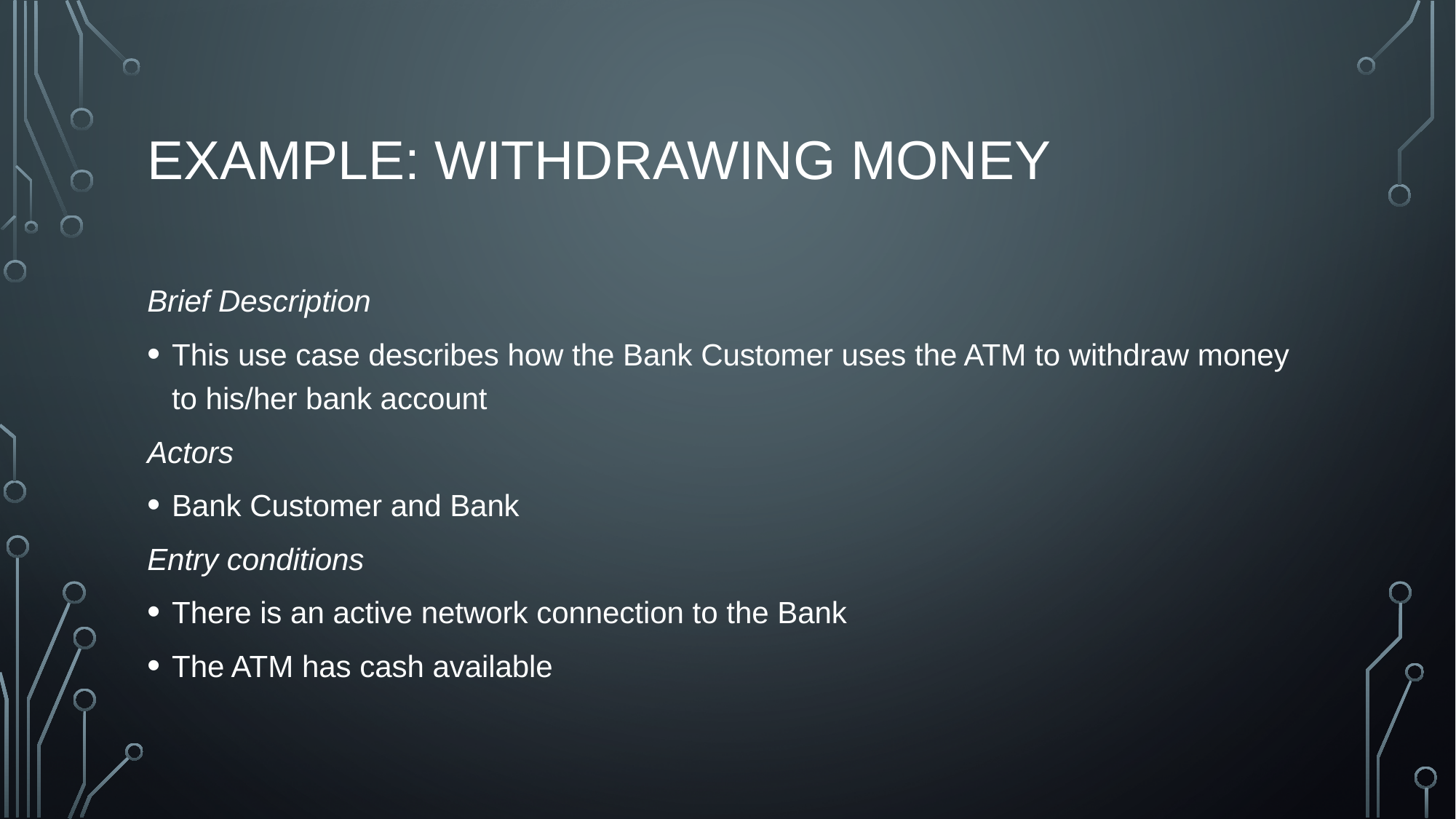

# Example: withdrawing money
Brief Description
This use case describes how the Bank Customer uses the ATM to withdraw money to his/her bank account
Actors
Bank Customer and Bank
Entry conditions
There is an active network connection to the Bank
The ATM has cash available